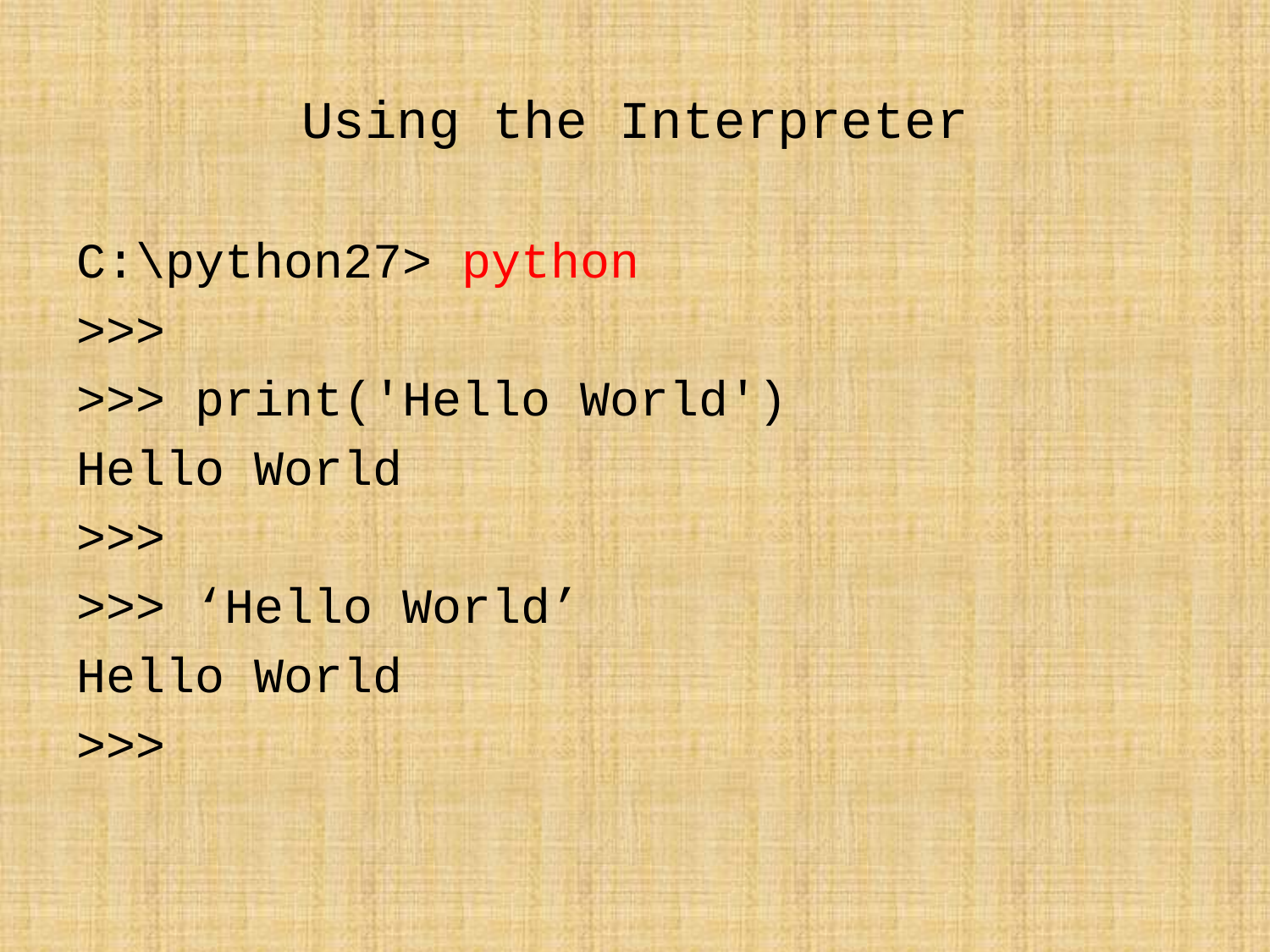

# Using the Interpreter
C:\python27> python
>>>
>>> print('Hello World')
Hello World
>>>
>>> ‘Hello World’
Hello World
>>>